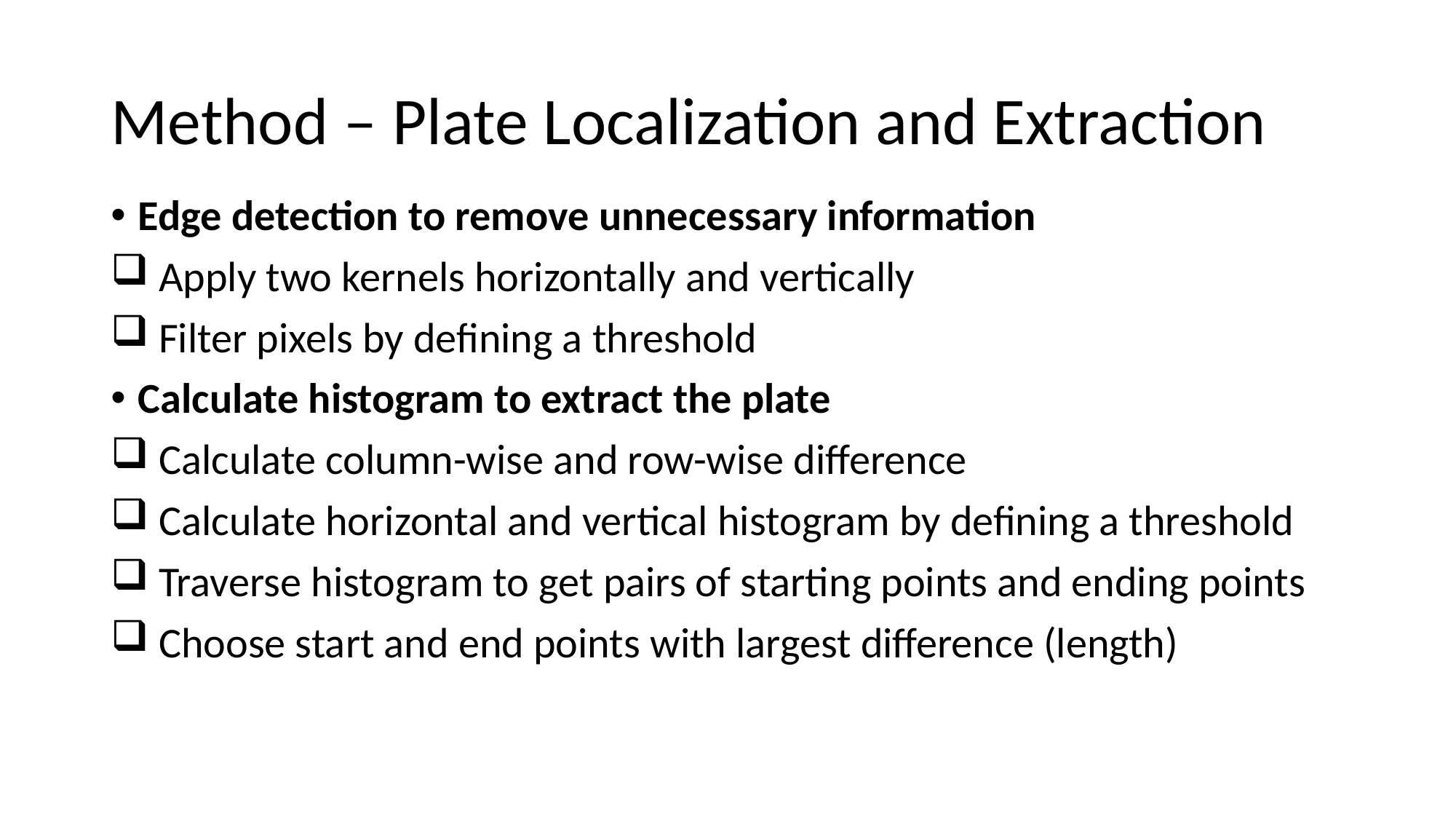

# Method – Plate Localization and Extraction
Edge detection to remove unnecessary information
 Apply two kernels horizontally and vertically
 Filter pixels by defining a threshold
Calculate histogram to extract the plate
 Calculate column-wise and row-wise difference
 Calculate horizontal and vertical histogram by defining a threshold
 Traverse histogram to get pairs of starting points and ending points
 Choose start and end points with largest difference (length)